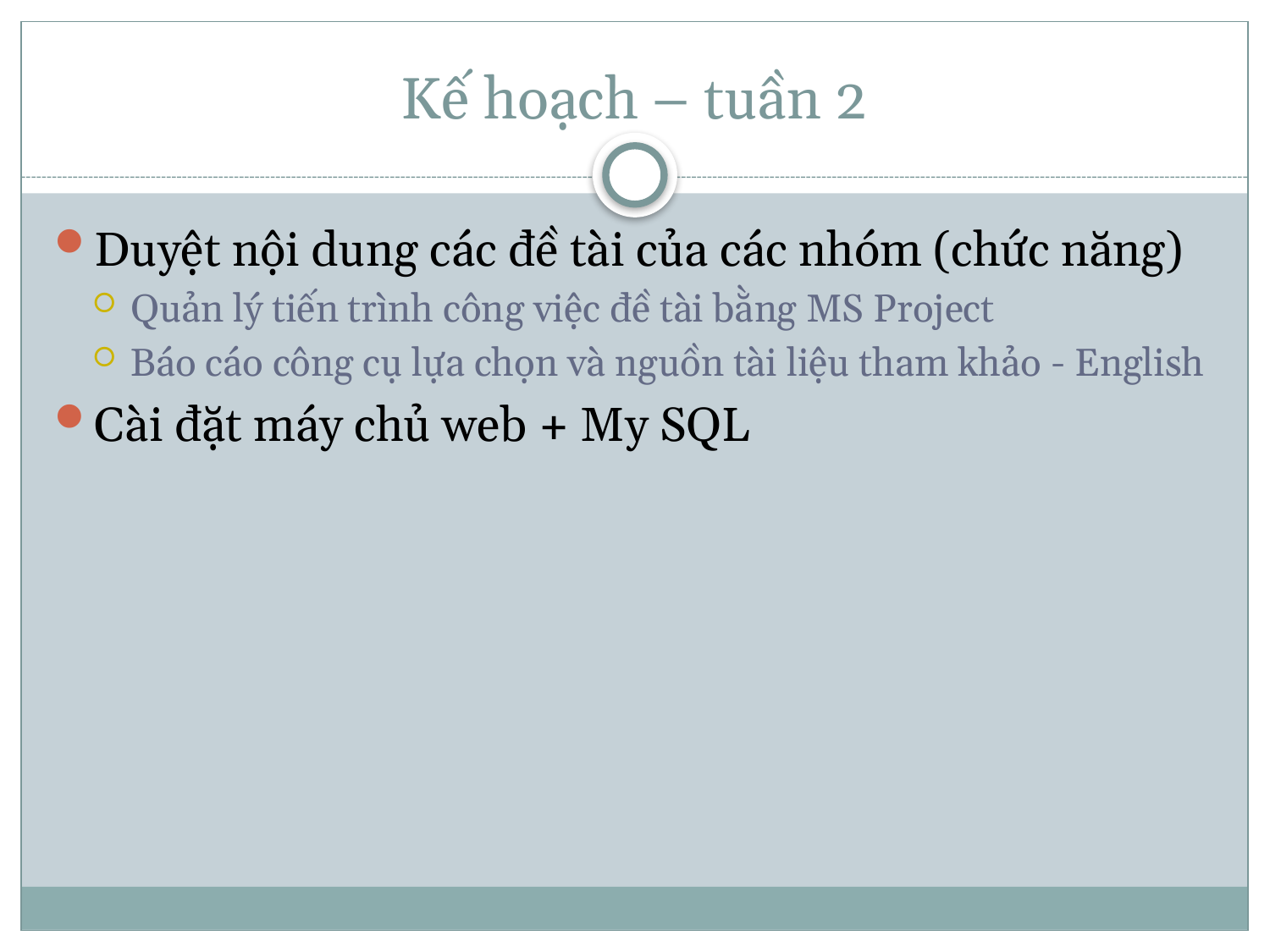

# Kế hoạch – tuần 2
Duyệt nội dung các đề tài của các nhóm (chức năng)
Quản lý tiến trình công việc đề tài bằng MS Project
Báo cáo công cụ lựa chọn và nguồn tài liệu tham khảo - English
Cài đặt máy chủ web + My SQL